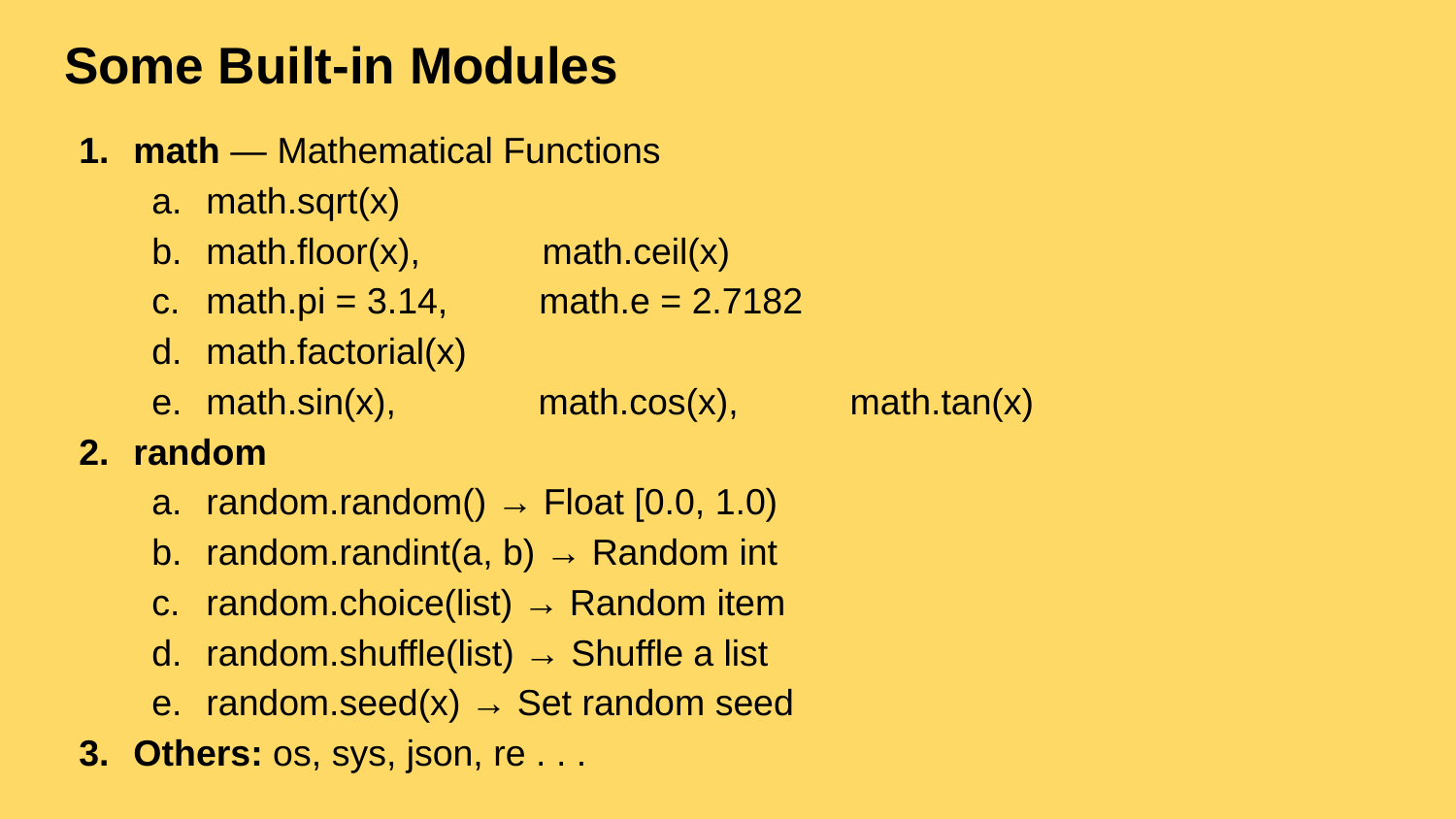

# Some Built-in Modules
math — Mathematical Functions
math.sqrt(x)
math.floor(x),            math.ceil(x)
math.pi = 3.14,         math.e = 2.7182
math.factorial(x)
math.sin(x),              math.cos(x),           math.tan(x)
random
random.random() → Float [0.0, 1.0)
random.randint(a, b) → Random int
random.choice(list) → Random item
random.shuffle(list) → Shuffle a list
random.seed(x) → Set random seed
Others: os, sys, json, re . . .